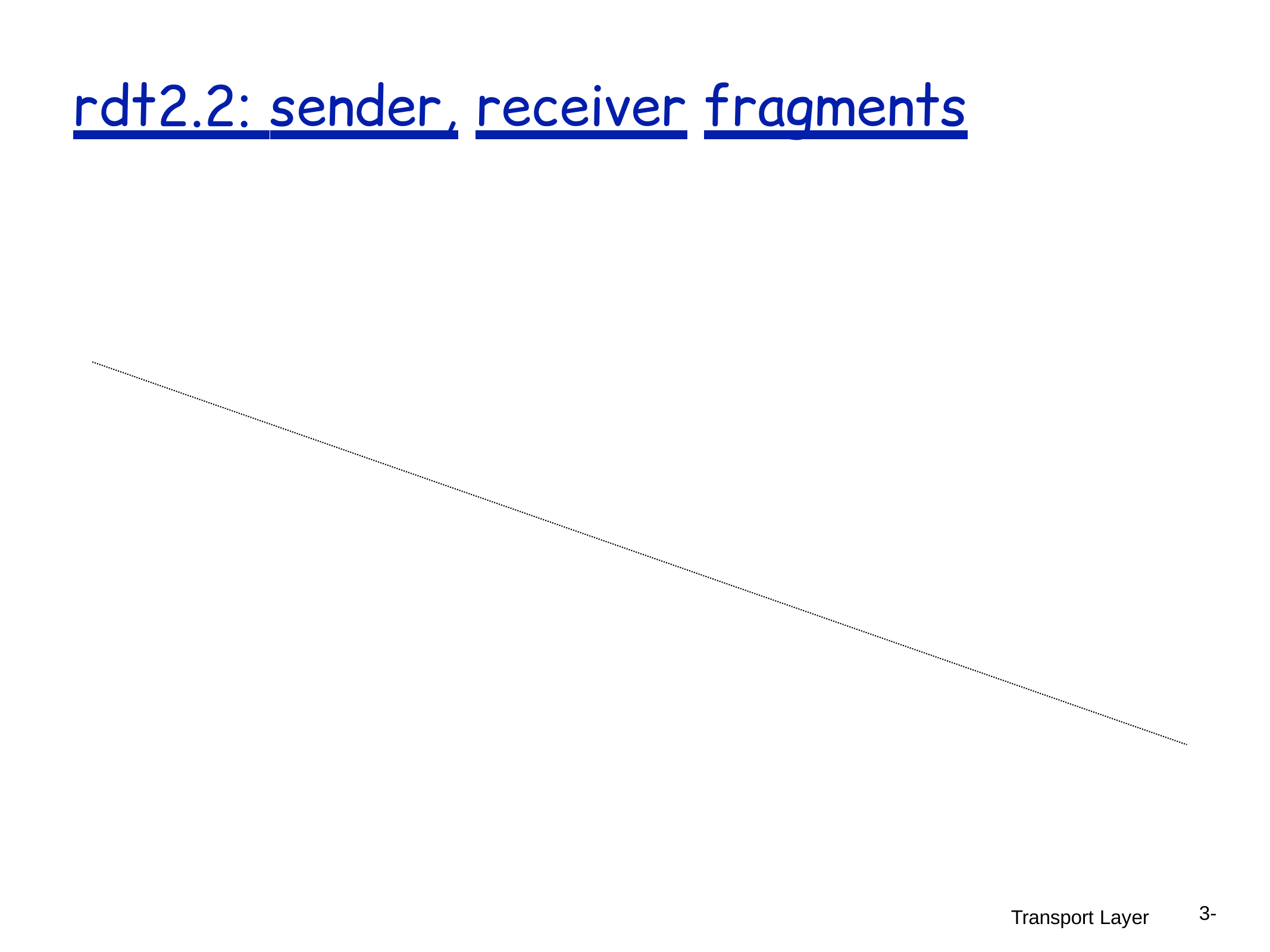

# rdt2.2: sender,	receiver	fragments

3-
Transport Layer